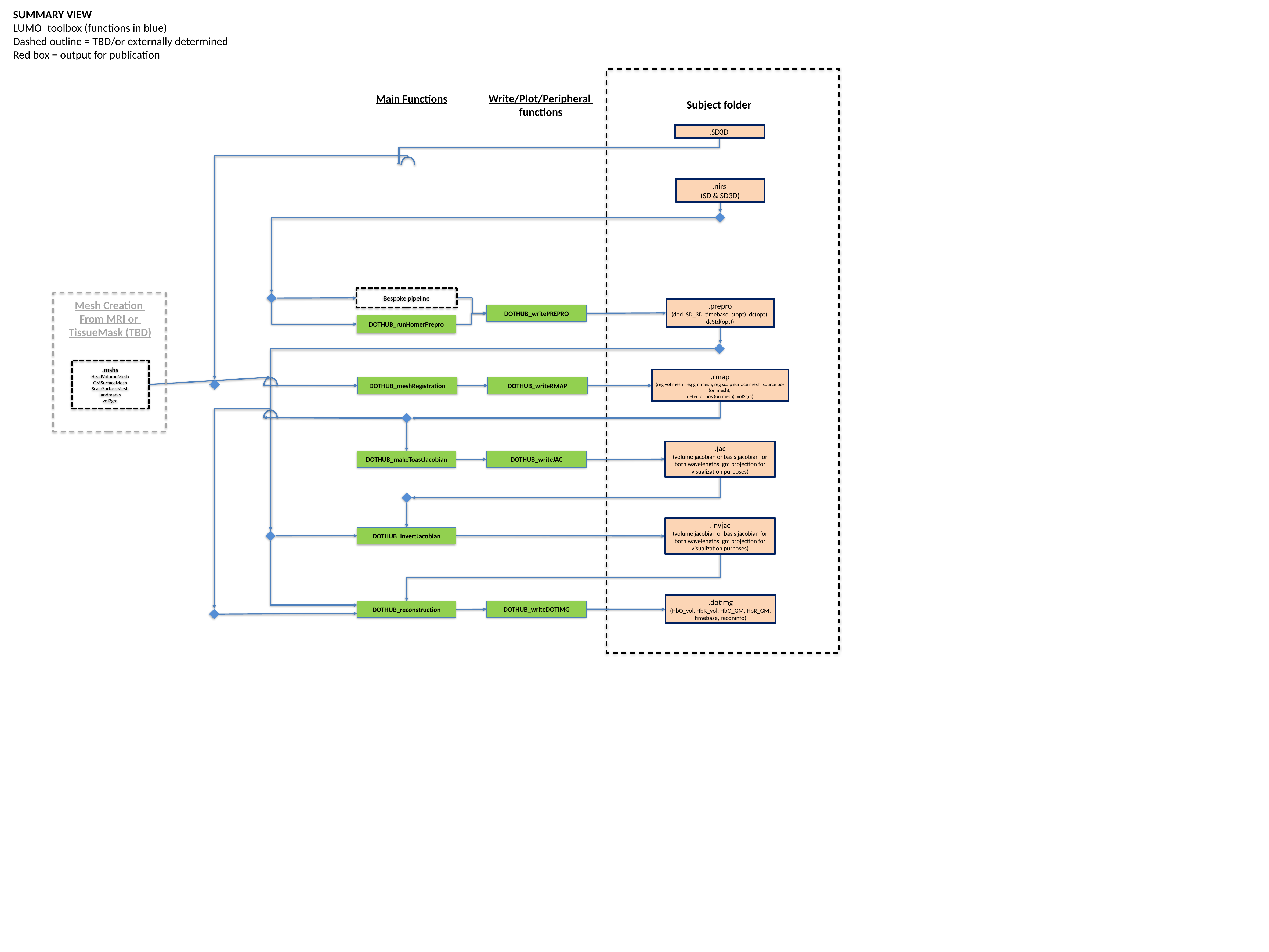

SUMMARY VIEW
LUMO_toolbox (functions in blue)
Dashed outline = TBD/or externally determined
Red box = output for publication

Write/Plot/Peripheral
functions
Main Functions
Subject folder
.SD3D

.nirs
(SD & SD3D)

Bespoke pipeline

Mesh Creation
From MRI or
TissueMask (TBD)
.prepro
(dod, SD_3D, timebase, s(opt), dc(opt), dcStd(opt))
DOTHUB_writePREPRO
DOTHUB_runHomerPrepro

.mshs
HeadVolumeMesh
GMSurfaceMesh
ScalpSurfaceMesh
landmarks
vol2gm
.rmap
(reg vol mesh, reg gm mesh, reg scalp surface mesh, source pos (on mesh),
detector pos (on mesh), vol2gm)

DOTHUB_meshRegistration
DOTHUB_writeRMAP

.jac
(volume jacobian or basis jacobian for both wavelengths, gm projection for visualization purposes)
DOTHUB_makeToastJacobian
DOTHUB_writeJAC

.invjac
(volume jacobian or basis jacobian for both wavelengths, gm projection for visualization purposes)
DOTHUB_invertJacobian

.dotimg
(HbO_vol, HbR_vol, HbO_GM, HbR_GM, timebase, reconinfo)

DOTHUB_writeDOTIMG
DOTHUB_reconstruction